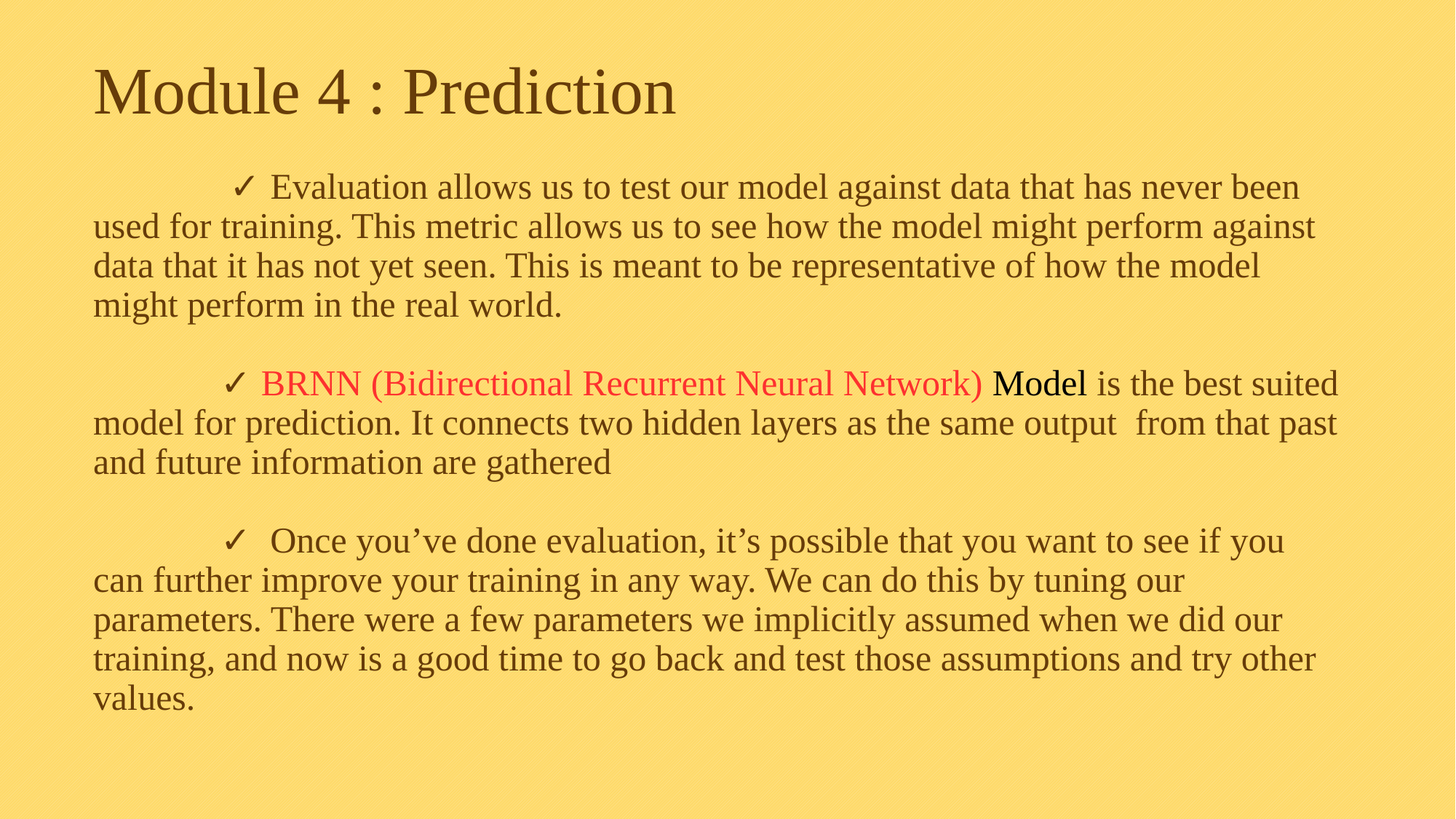

# Module 4 : Prediction ✓ Evaluation allows us to test our model against data that has never been used for training. This metric allows us to see how the model might perform against data that it has not yet seen. This is meant to be representative of how the model might perform in the real world. ✓ BRNN (Bidirectional Recurrent Neural Network) Model is the best suited model for prediction. It connects two hidden layers as the same output  from that past and future information are gathered ✓  Once you’ve done evaluation, it’s possible that you want to see if you can further improve your training in any way. We can do this by tuning our parameters. There were a few parameters we implicitly assumed when we did our training, and now is a good time to go back and test those assumptions and try other values.